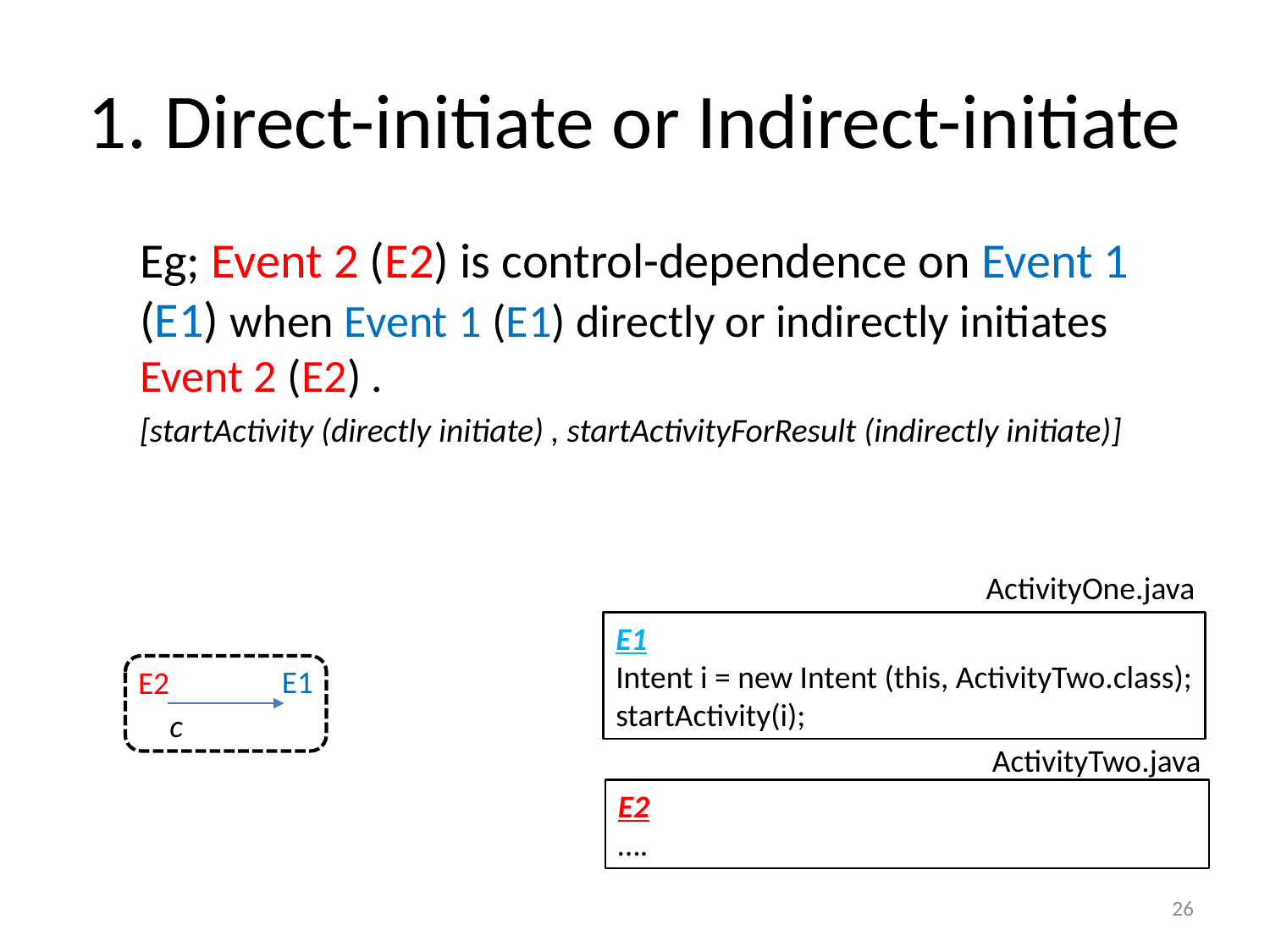

# 1. Direct-initiate or Indirect-initiate
Eg; Event 2 (E2) is control-dependence on Event 1 (E1) when Event 1 (E1) directly or indirectly initiates Event 2 (E2) .
[startActivity (directly initiate) , startActivityForResult (indirectly initiate)]

ActivityOne.java
E1
Intent i = new Intent (this, ActivityTwo.class);
startActivity(i);

E1
E2
c
ActivityTwo.java
E2
….
26